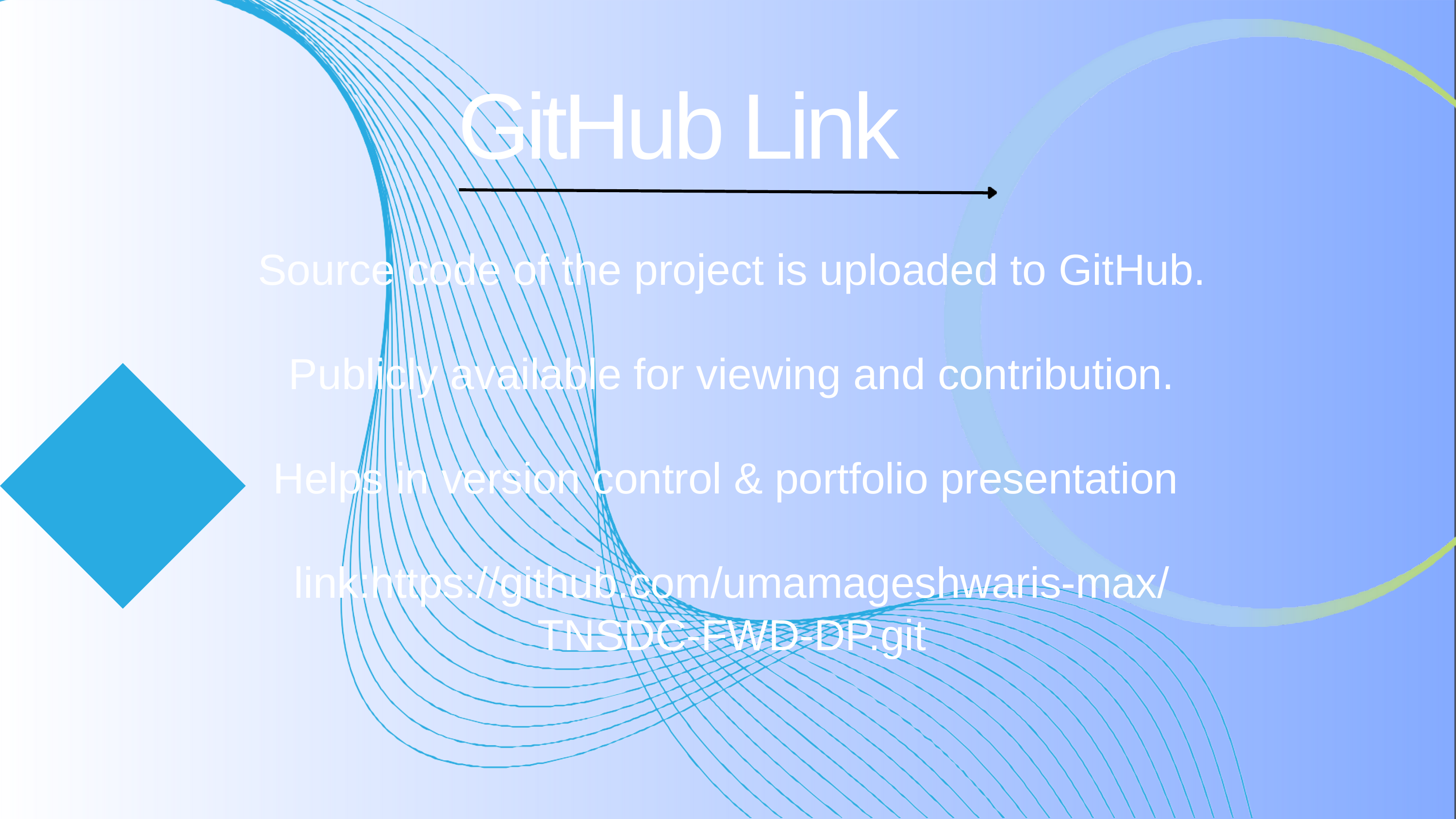

GitHub Link

Source code of the project is uploaded to GitHub.

Publicly available for viewing and contribution.

Helps in version control & portfolio presentation

link:https://github.com/umamageshwaris-max/TNSDC-FWD-DP.git